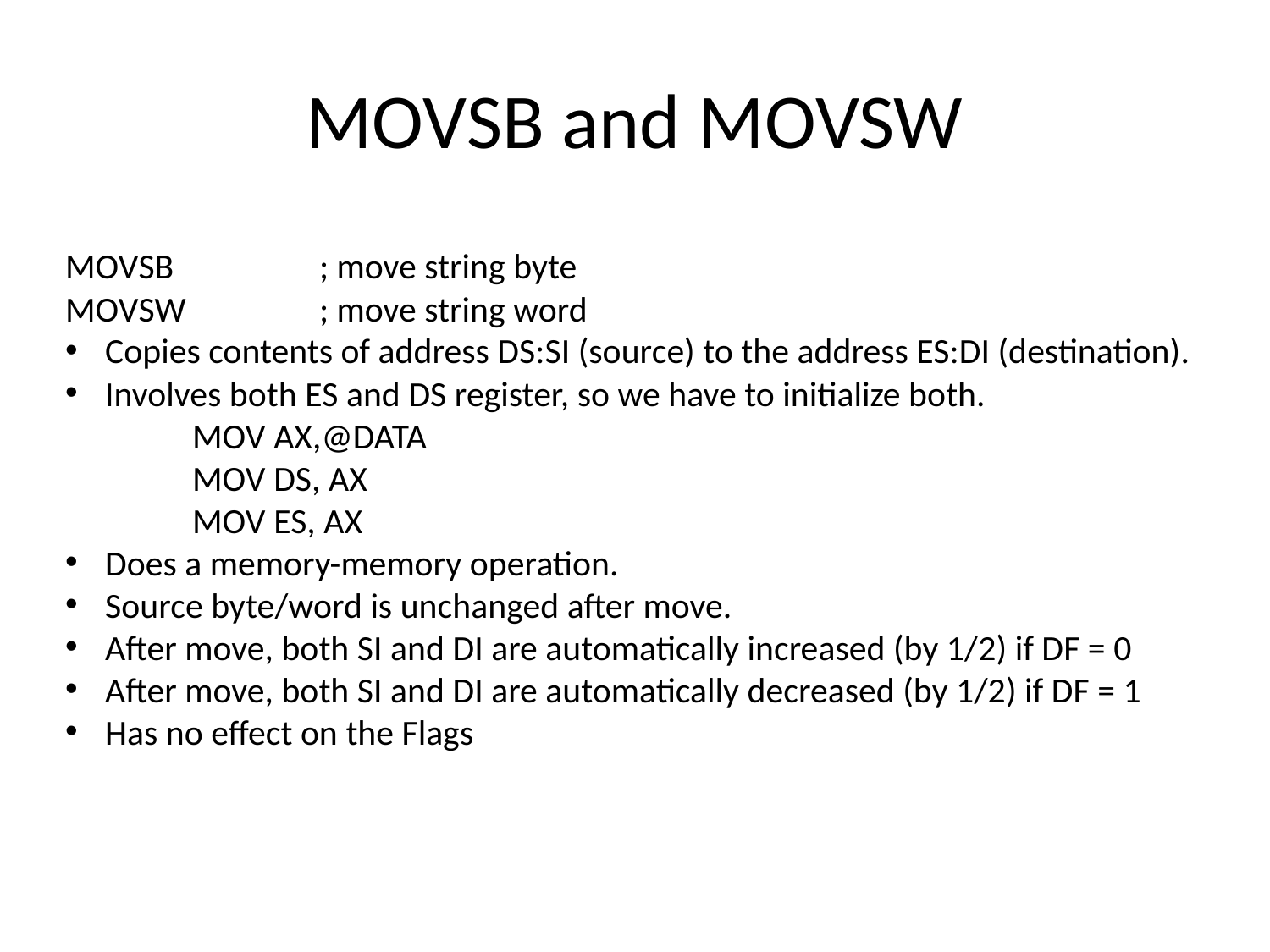

# MOVSB and MOVSW
MOVSB		; move string byte
MOVSW		; move string word
Copies contents of address DS:SI (source) to the address ES:DI (destination).
Involves both ES and DS register, so we have to initialize both.
	MOV AX,@DATA
    	MOV DS, AX
    	MOV ES, AX
Does a memory-memory operation.
Source byte/word is unchanged after move.
After move, both SI and DI are automatically increased (by 1/2) if DF = 0
After move, both SI and DI are automatically decreased (by 1/2) if DF = 1
Has no effect on the Flags